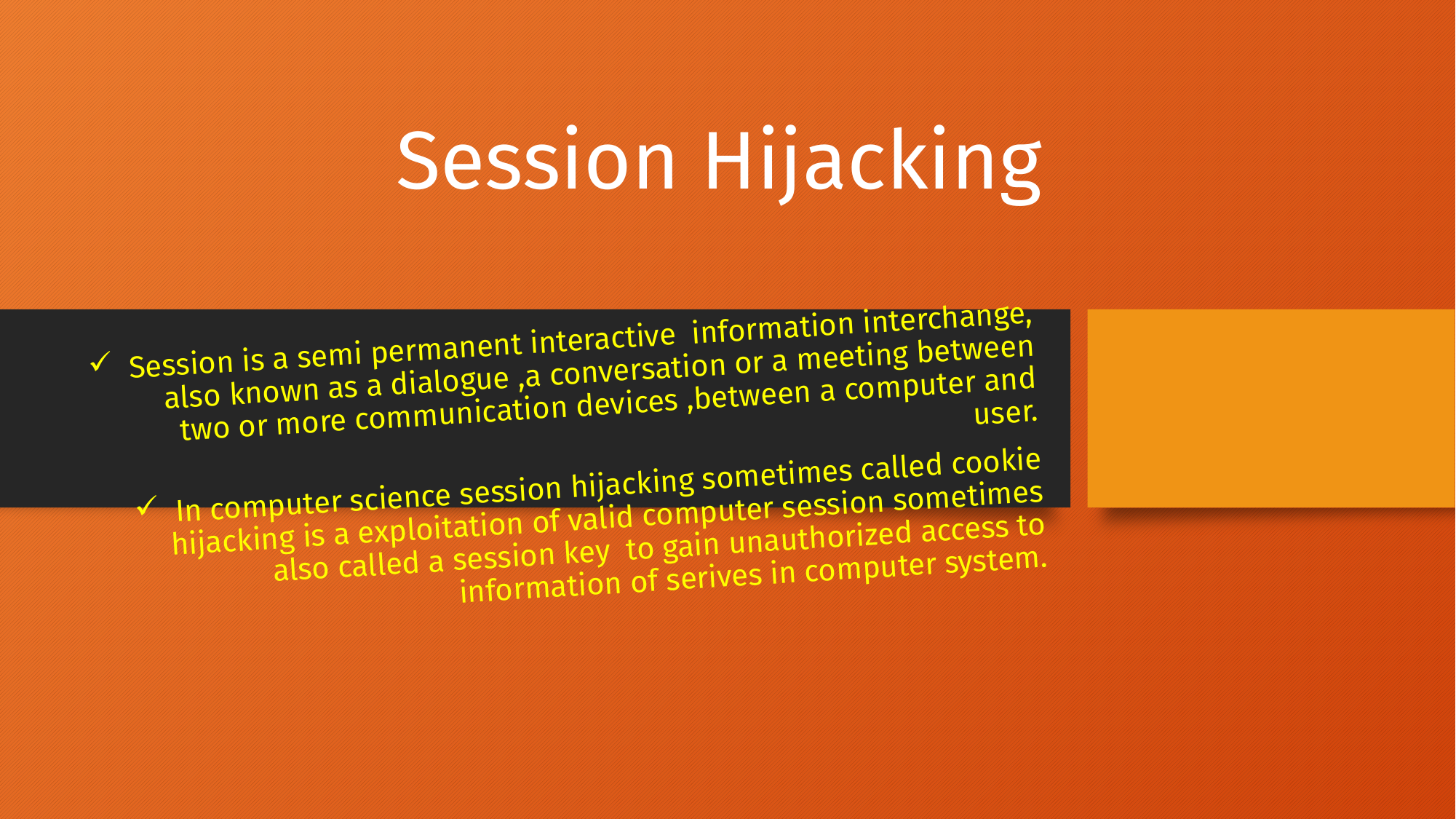

# Session Hijacking
Session is a semi permanent interactive  information interchange, also known as a dialogue ,a conversation or a meeting between two or more communication devices ,between a computer and user.
In computer science session hijacking sometimes called cookie hijacking is a exploitation of valid computer session sometimes also called a session key  to gain unauthorized access to information of serives in computer system.